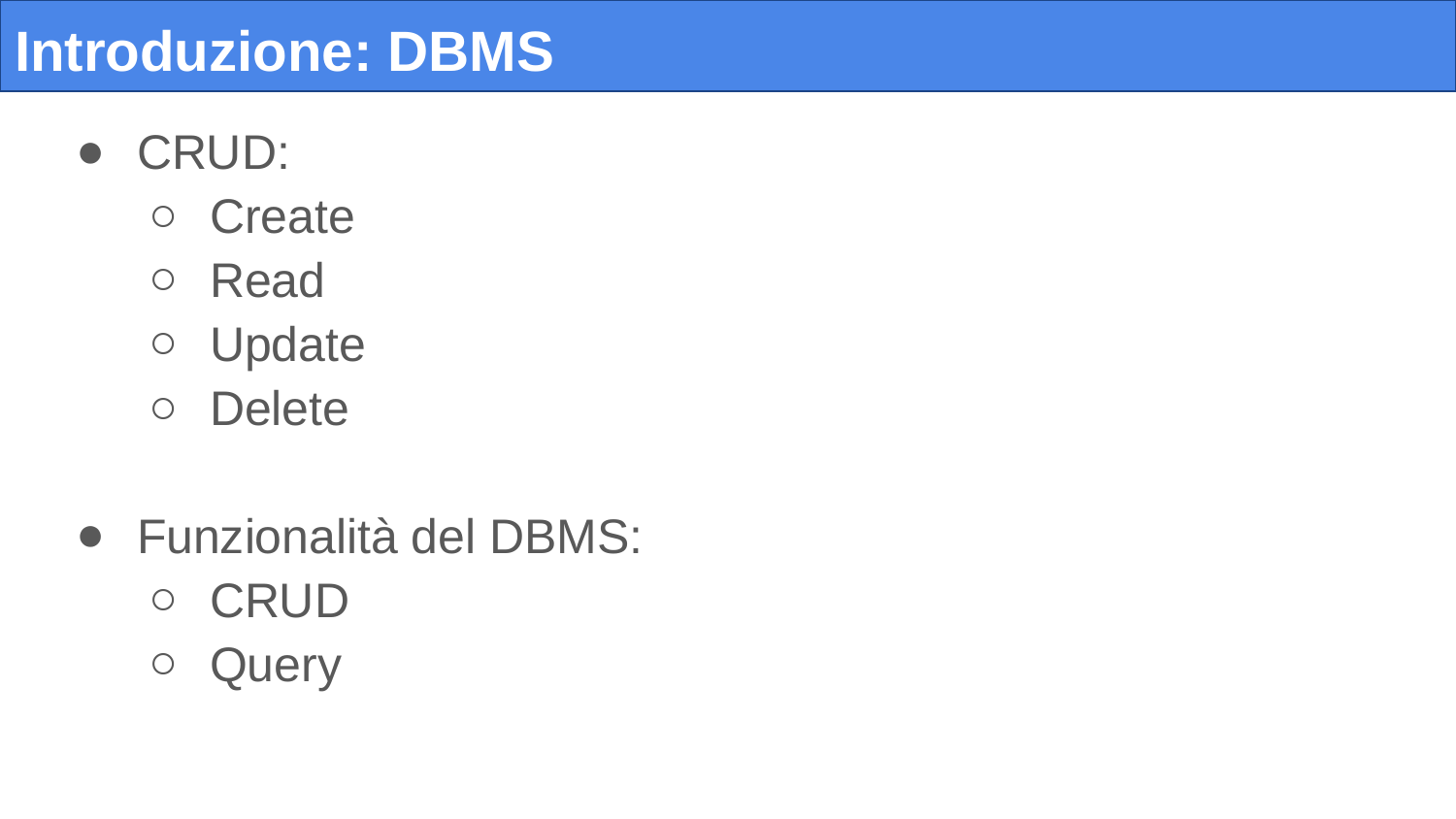

# Introduzione: DBMS
CRUD:
Create
Read
Update
Delete
Funzionalità del DBMS:
CRUD
Query